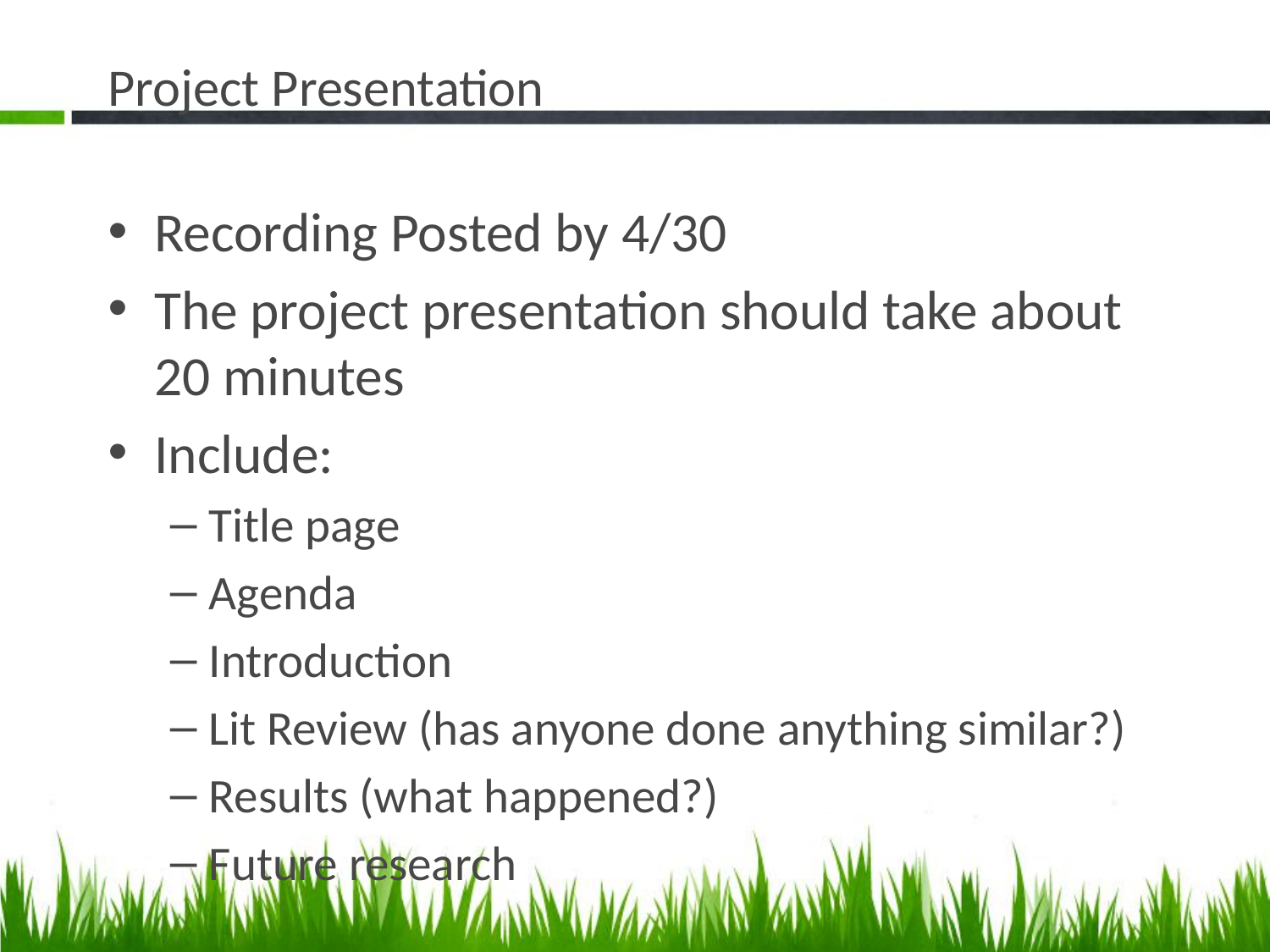

# Project Presentation
Recording Posted by 4/30
The project presentation should take about 20 minutes
Include:
Title page
Agenda
Introduction
Lit Review (has anyone done anything similar?)
Results (what happened?)
Future research